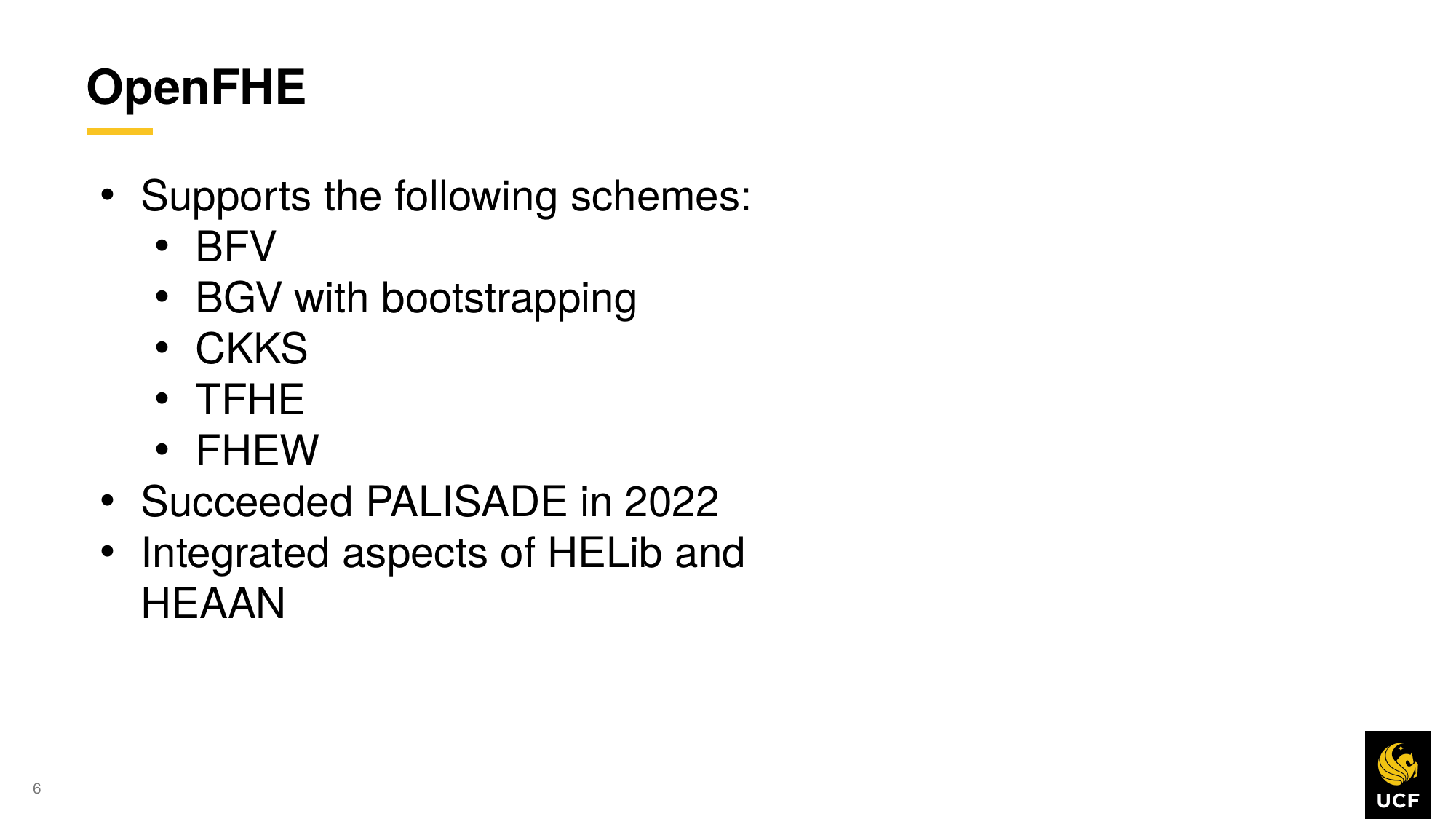

# OpenFHE
Supports the following schemes:
BFV
BGV with bootstrapping
CKKS
TFHE
FHEW
Succeeded PALISADE in 2022
Integrated aspects of HELib and HEAAN